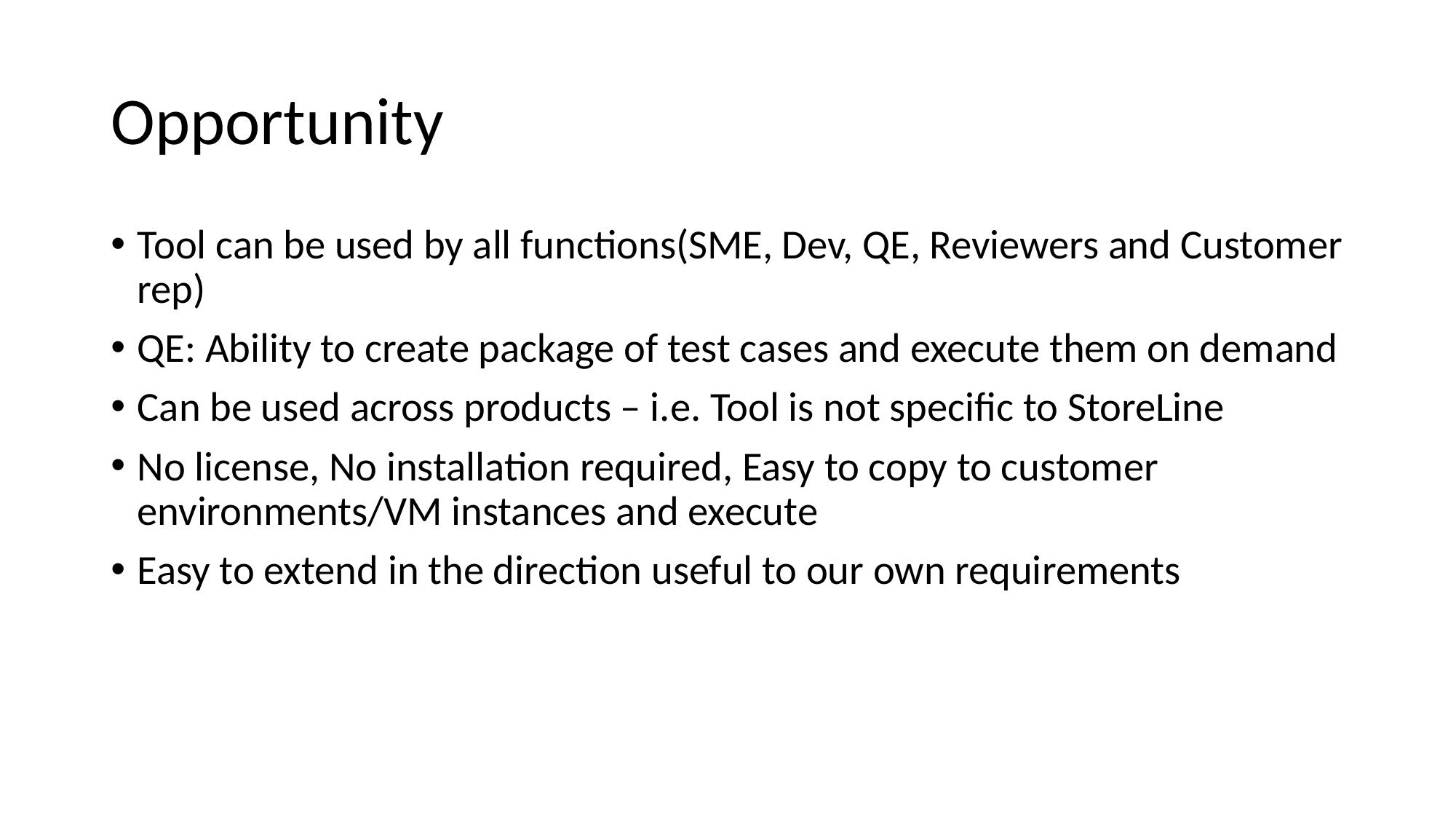

# Opportunity
Tool can be used by all functions(SME, Dev, QE, Reviewers and Customer rep)
QE: Ability to create package of test cases and execute them on demand
Can be used across products – i.e. Tool is not specific to StoreLine
No license, No installation required, Easy to copy to customer environments/VM instances and execute
Easy to extend in the direction useful to our own requirements